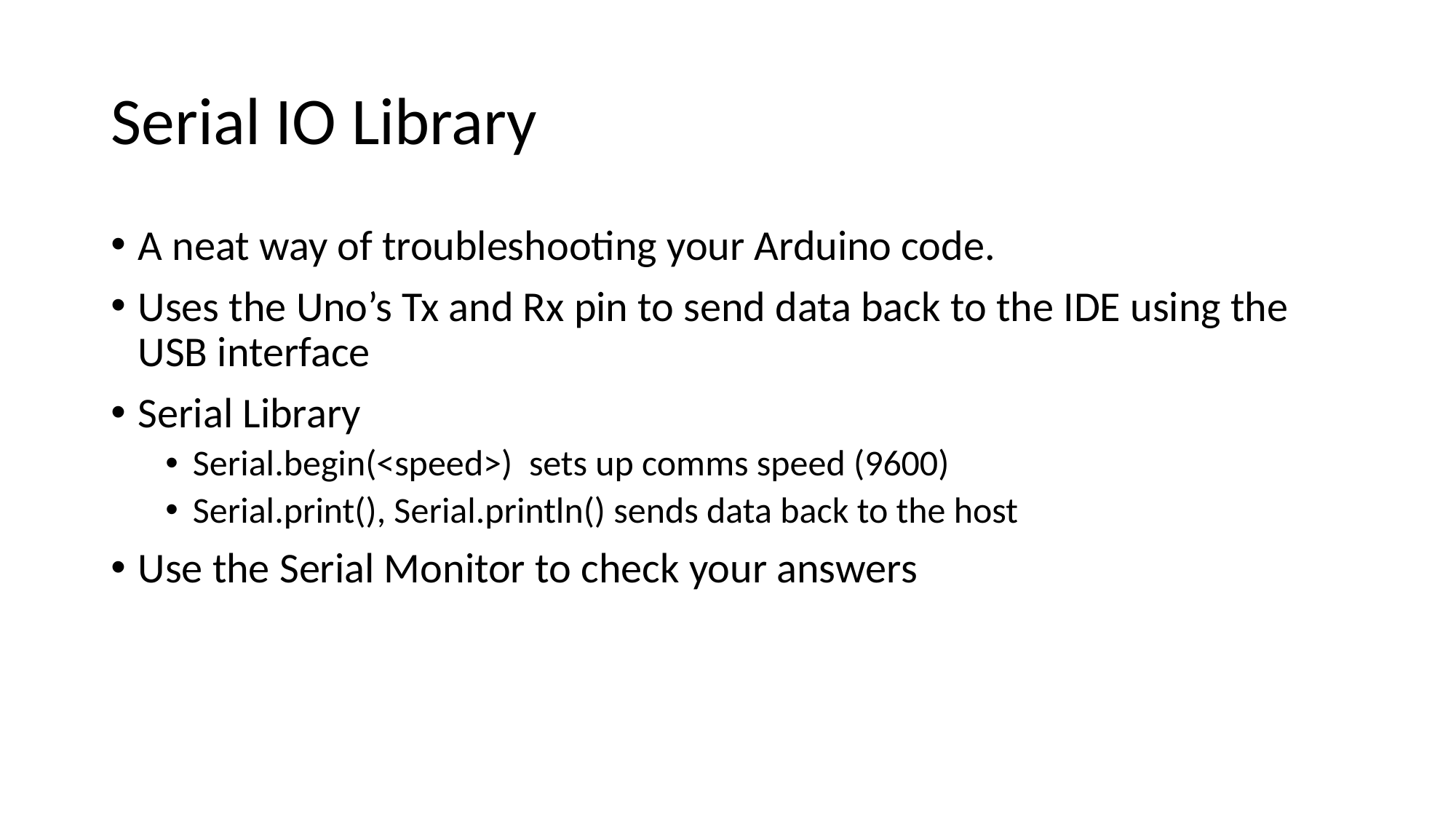

# Serial IO Library
A neat way of troubleshooting your Arduino code.
Uses the Uno’s Tx and Rx pin to send data back to the IDE using the USB interface
Serial Library
Serial.begin(<speed>)  sets up comms speed (9600)
Serial.print(), Serial.println() sends data back to the host
Use the Serial Monitor to check your answers